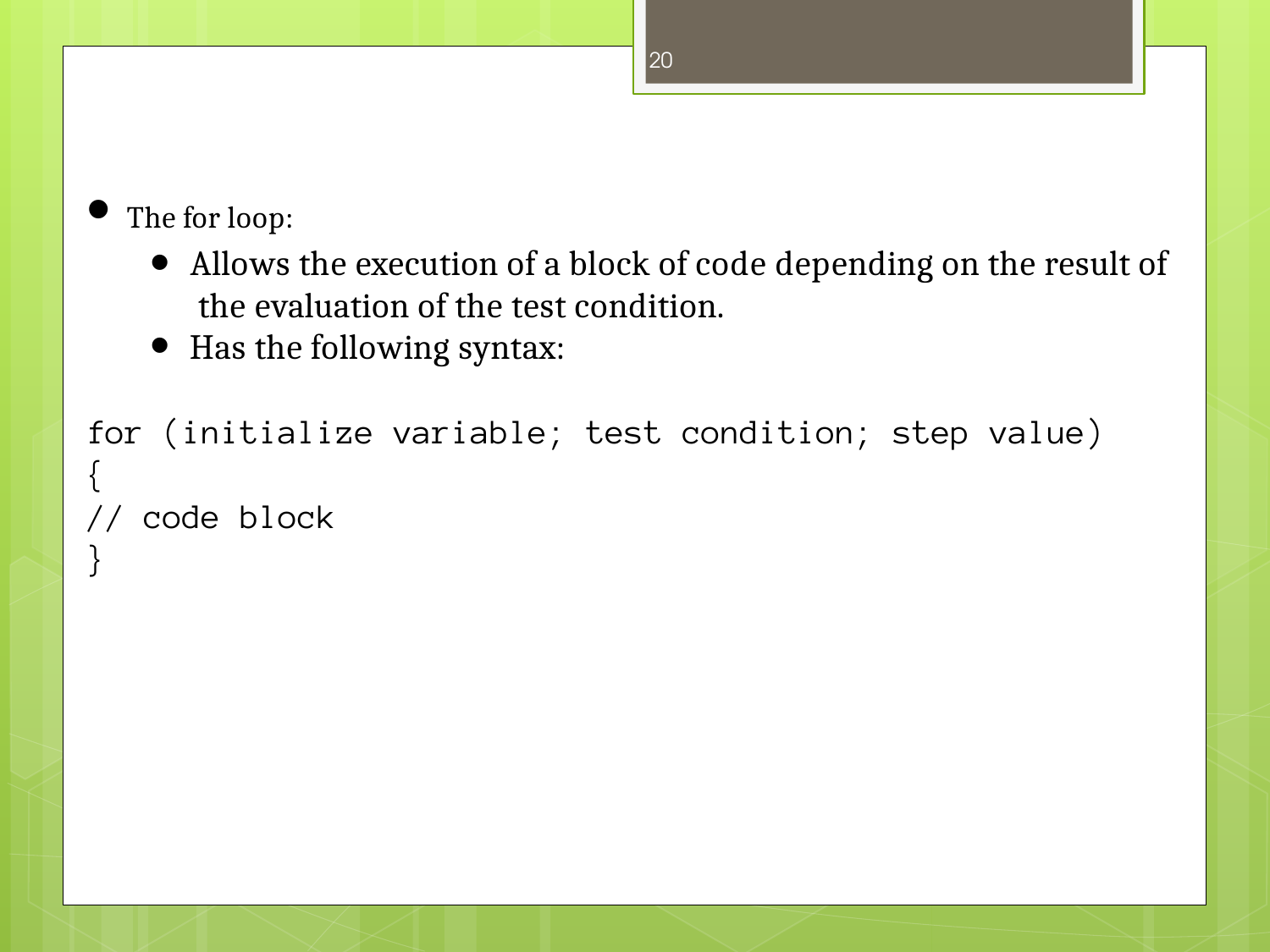

20
The for loop:
Allows the execution of a block of code depending on the result of  the evaluation of the test condition.
Has the following syntax:
for (initialize variable; test condition; step value)
{
// code block
}